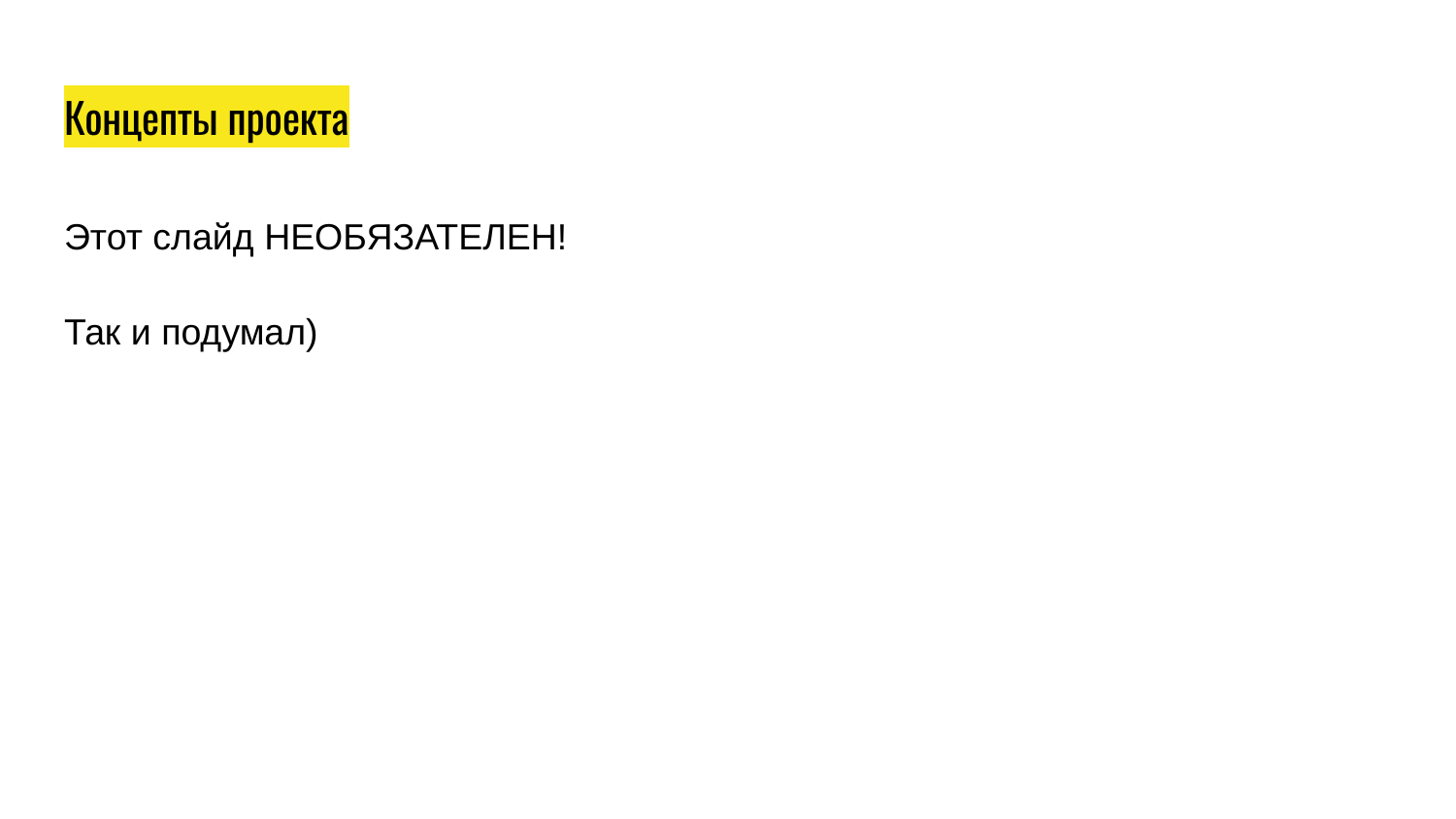

# Концепты проекта
Этот слайд НЕОБЯЗАТЕЛЕН!
Так и подумал)